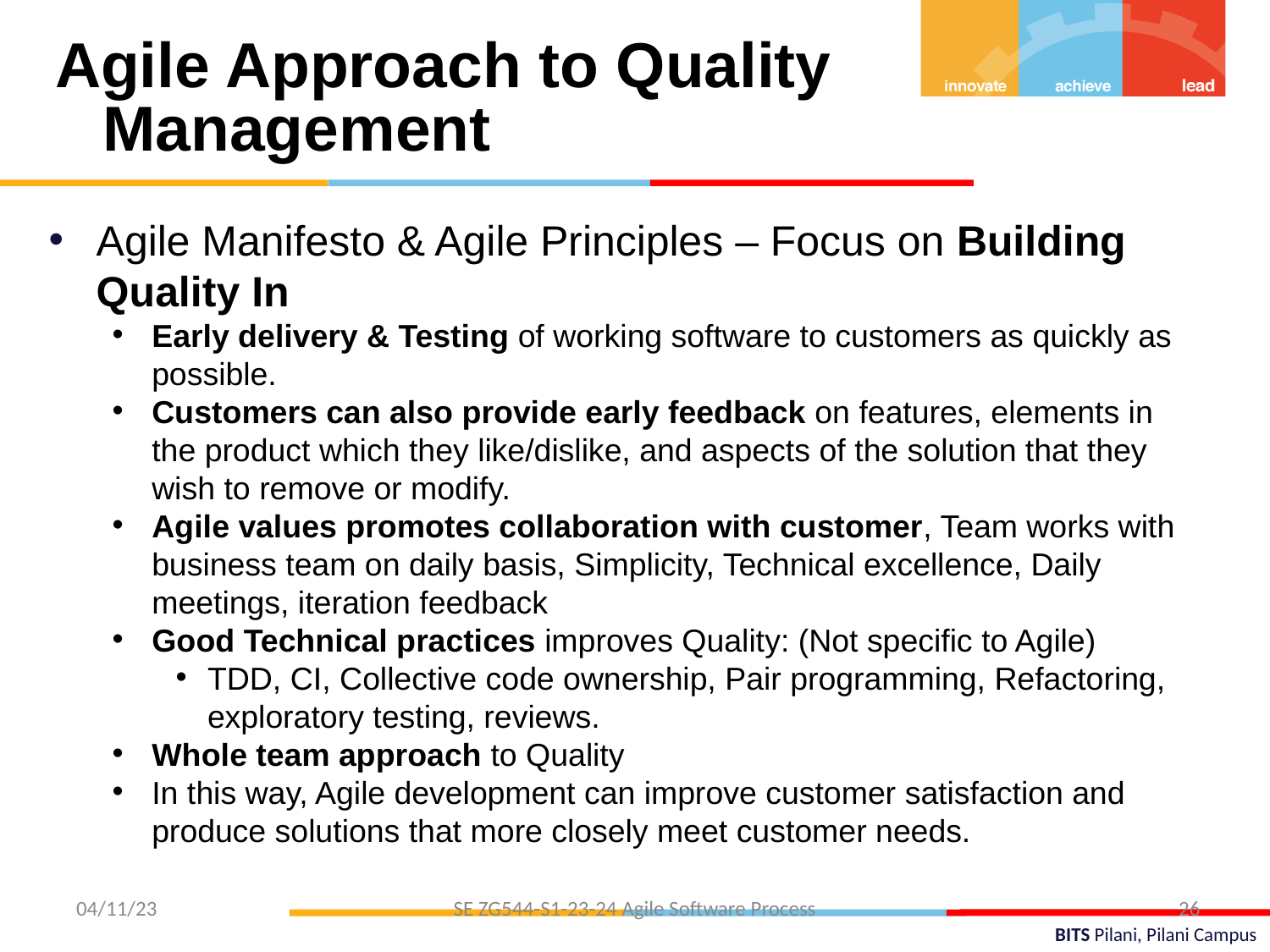

Agile Approach to Quality Management
Agile Manifesto & Agile Principles – Focus on Building Quality In
Early delivery & Testing of working software to customers as quickly as possible.
Customers can also provide early feedback on features, elements in the product which they like/dislike, and aspects of the solution that they wish to remove or modify.
Agile values promotes collaboration with customer, Team works with business team on daily basis, Simplicity, Technical excellence, Daily meetings, iteration feedback
Good Technical practices improves Quality: (Not specific to Agile)
TDD, CI, Collective code ownership, Pair programming, Refactoring, exploratory testing, reviews.
Whole team approach to Quality
In this way, Agile development can improve customer satisfaction and produce solutions that more closely meet customer needs.
04/11/23
SE ZG544-S1-23-24 Agile Software Process
26